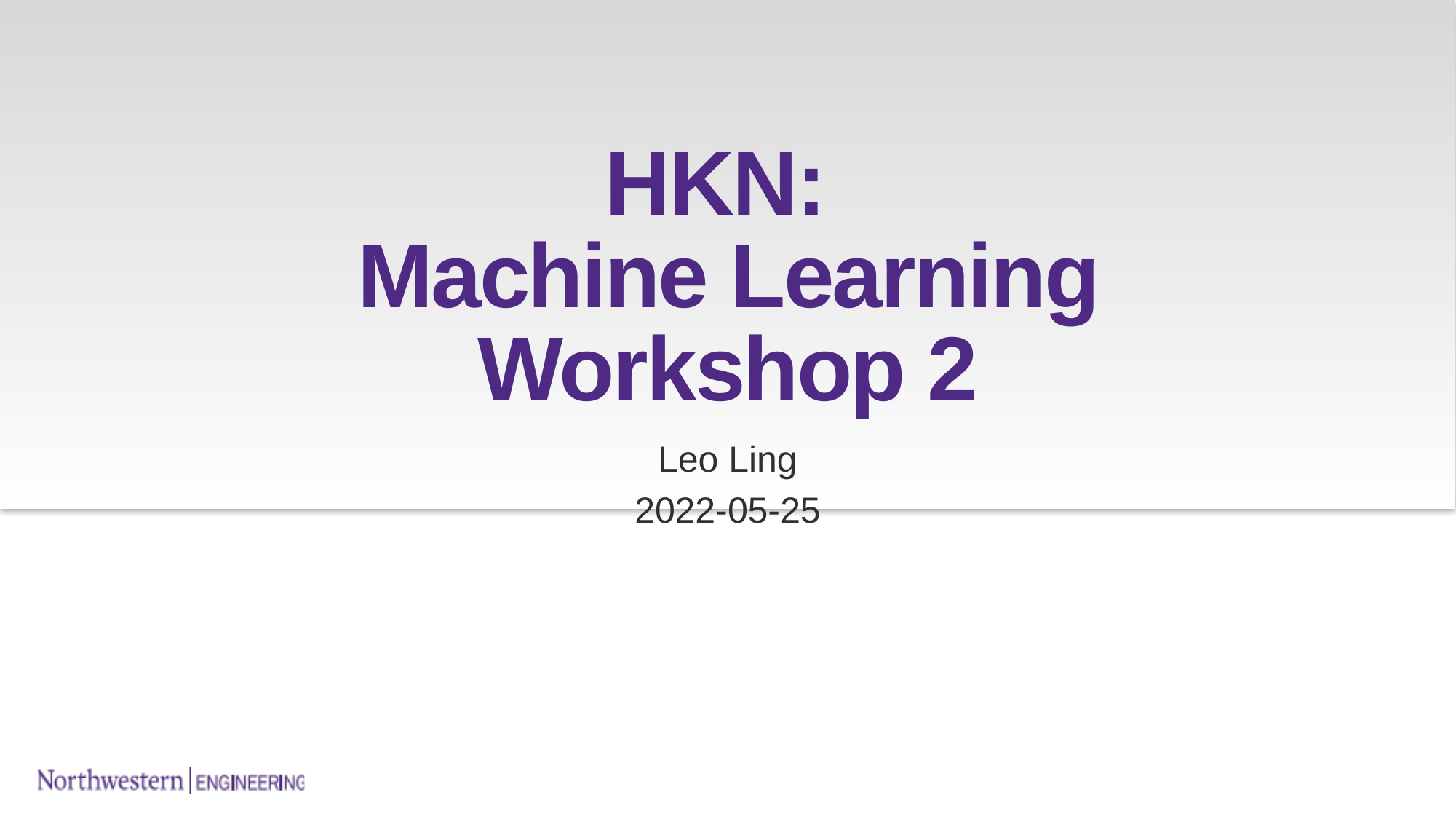

# HKN: Machine Learning Workshop 2
Leo Ling
2022-05-25